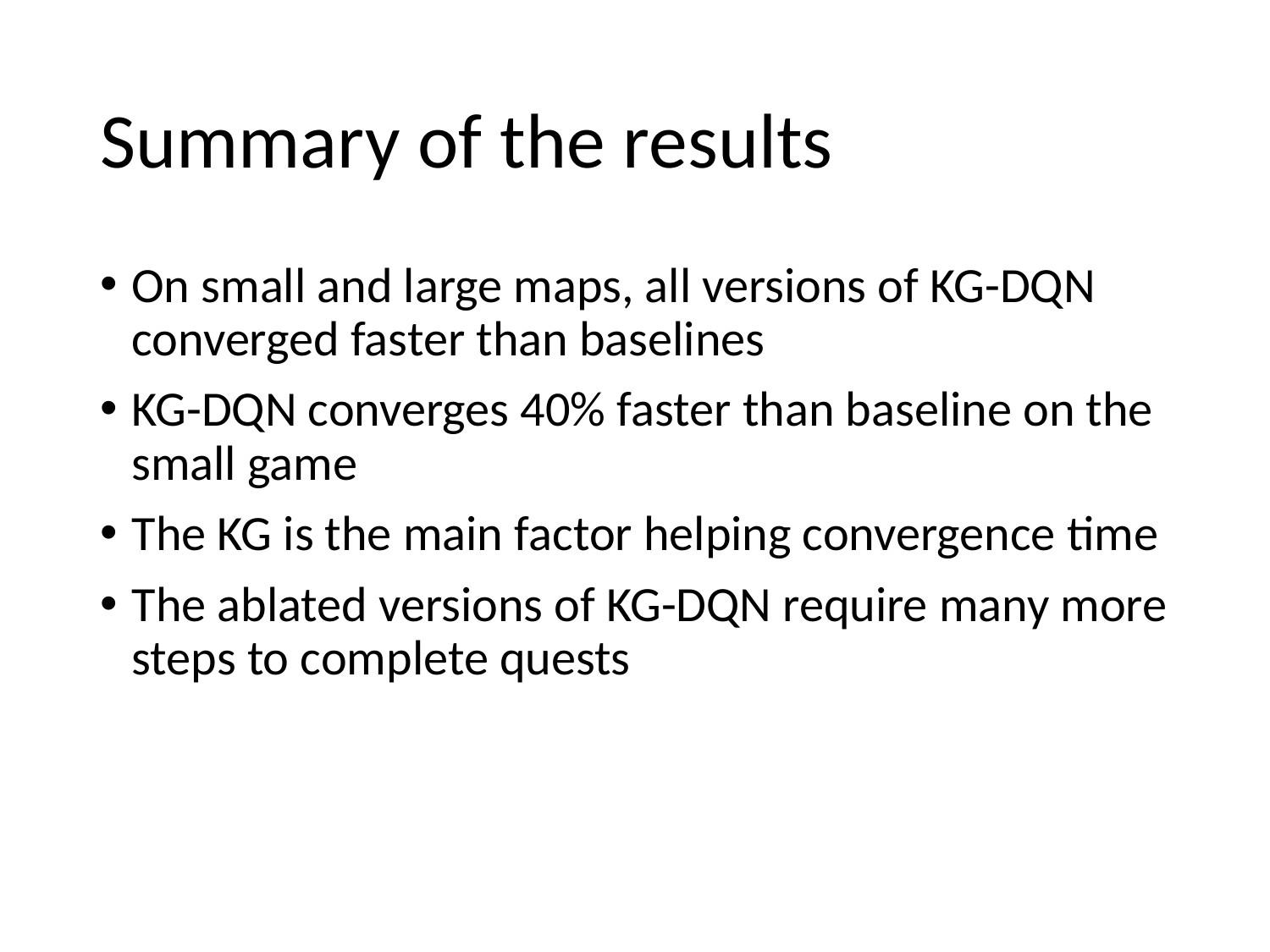

# Summary of the results
On small and large maps, all versions of KG-DQN converged faster than baselines
KG-DQN converges 40% faster than baseline on the small game
The KG is the main factor helping convergence time
The ablated versions of KG-DQN require many more steps to complete quests